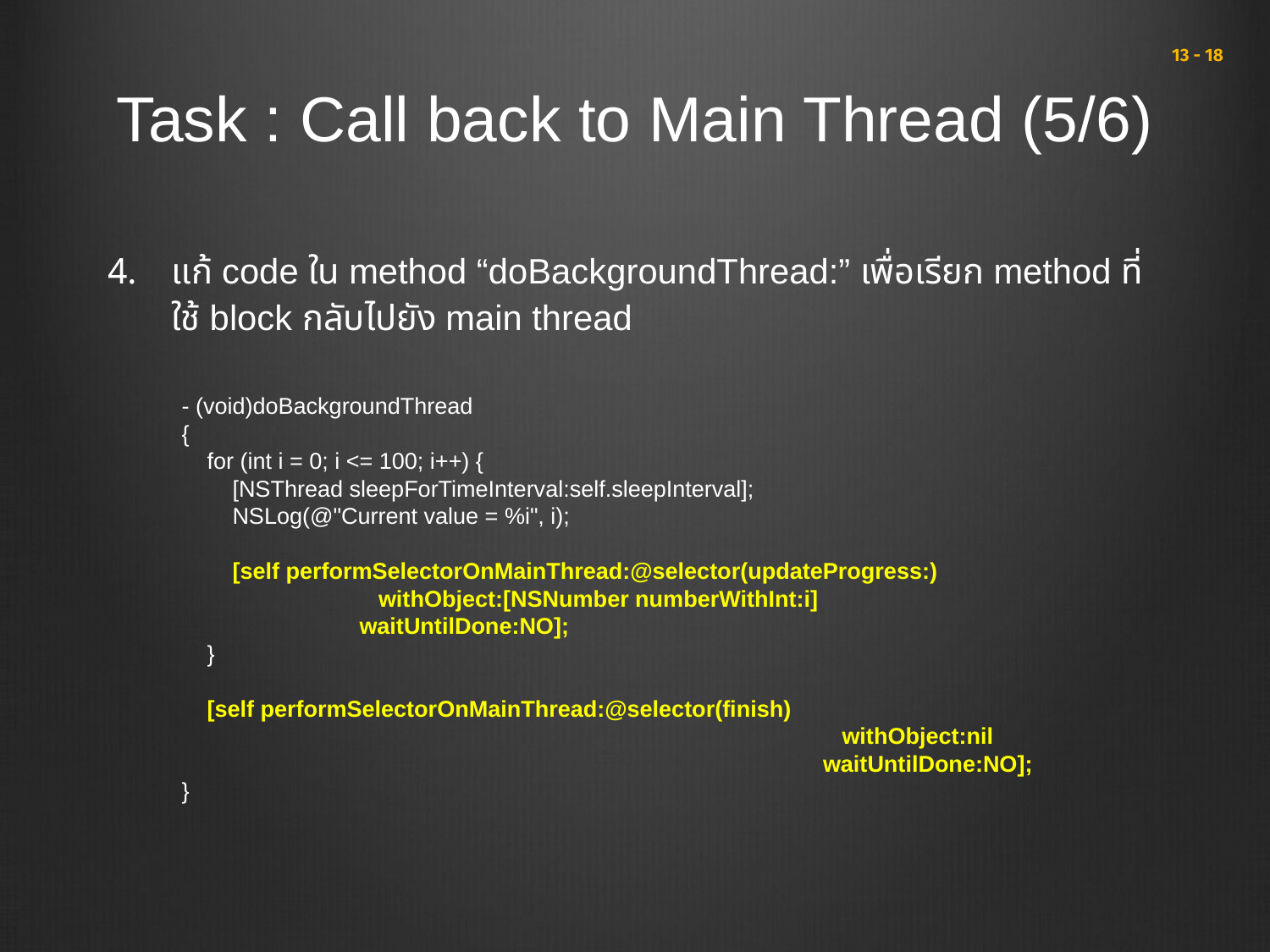

# Task : Call back to Main Thread (5/6)
 13 - 18
แก้ code ใน method “doBackgroundThread:” เพื่อเรียก method ที่ใช้ block กลับไปยัง main thread
- (void)doBackgroundThread
{
    for (int i = 0; i <= 100; i++) {
        [NSThread sleepForTimeInterval:self.sleepInterval];
        NSLog(@"Current value = %i", i);

        [self performSelectorOnMainThread:@selector(updateProgress:)
                               withObject:[NSNumber numberWithInt:i]
                            waitUntilDone:NO];
    }

    [self performSelectorOnMainThread:@selector(finish)
					    withObject:nil
					 waitUntilDone:NO];
}